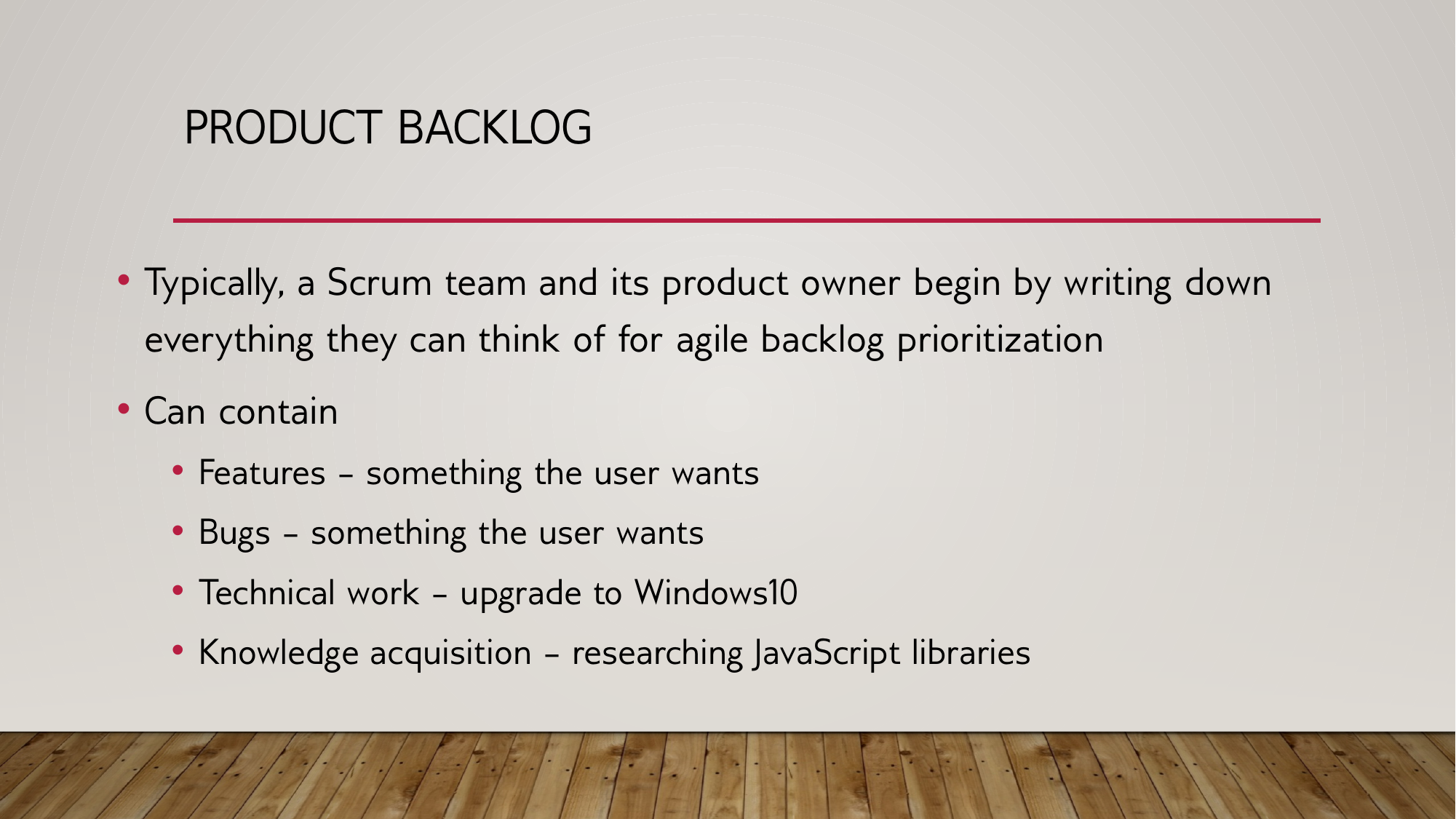

# Product backlog
Typically, a Scrum team and its product owner begin by writing down everything they can think of for agile backlog prioritization
Can contain
Features – something the user wants
Bugs – something the user wants
Technical work – upgrade to Windows10
Knowledge acquisition – researching JavaScript libraries